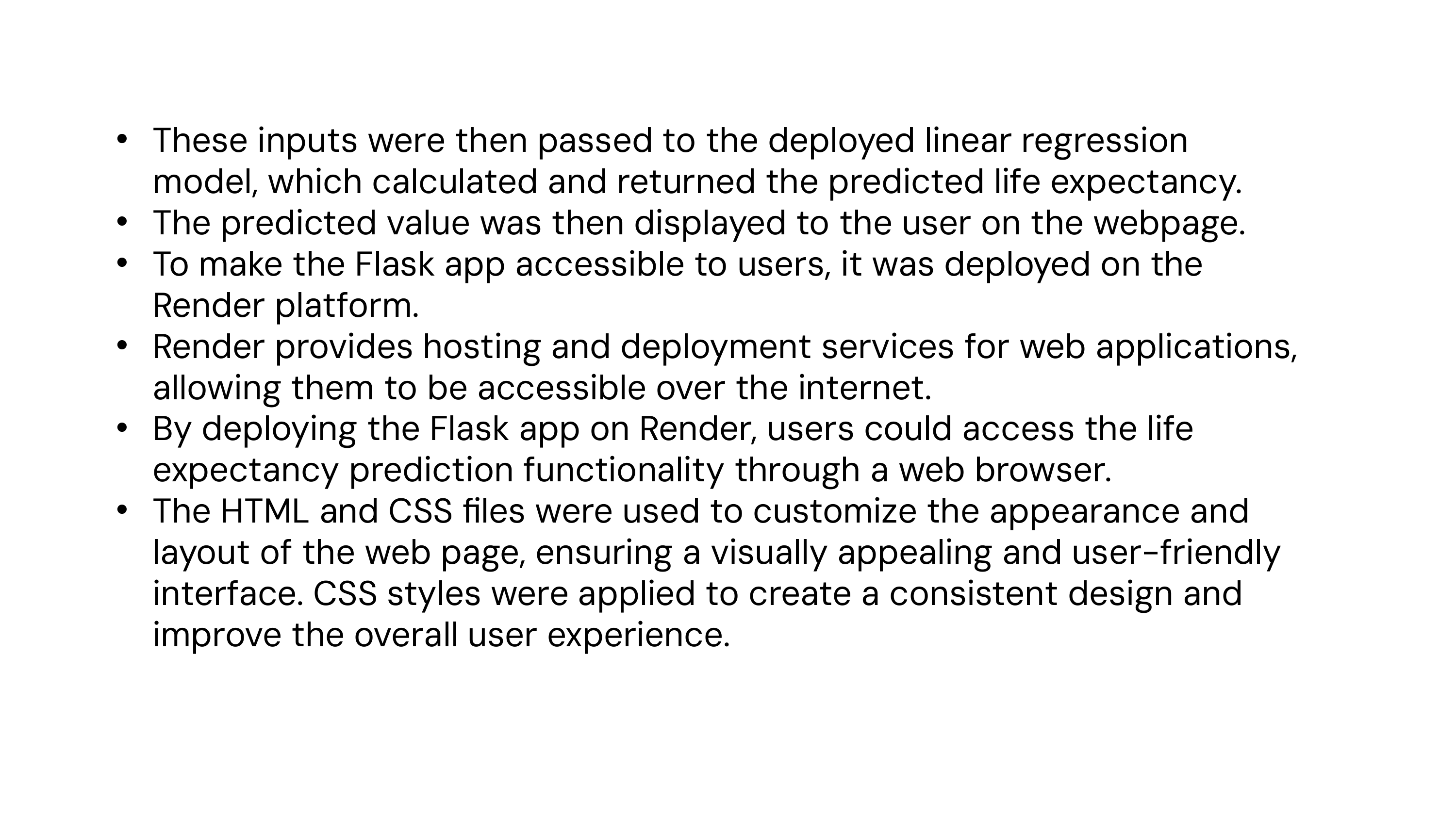

These inputs were then passed to the deployed linear regression model, which calculated and returned the predicted life expectancy.
The predicted value was then displayed to the user on the webpage.
To make the Flask app accessible to users, it was deployed on the Render platform.
Render provides hosting and deployment services for web applications, allowing them to be accessible over the internet.
By deploying the Flask app on Render, users could access the life expectancy prediction functionality through a web browser.
The HTML and CSS files were used to customize the appearance and layout of the web page, ensuring a visually appealing and user-friendly interface. CSS styles were applied to create a consistent design and improve the overall user experience.